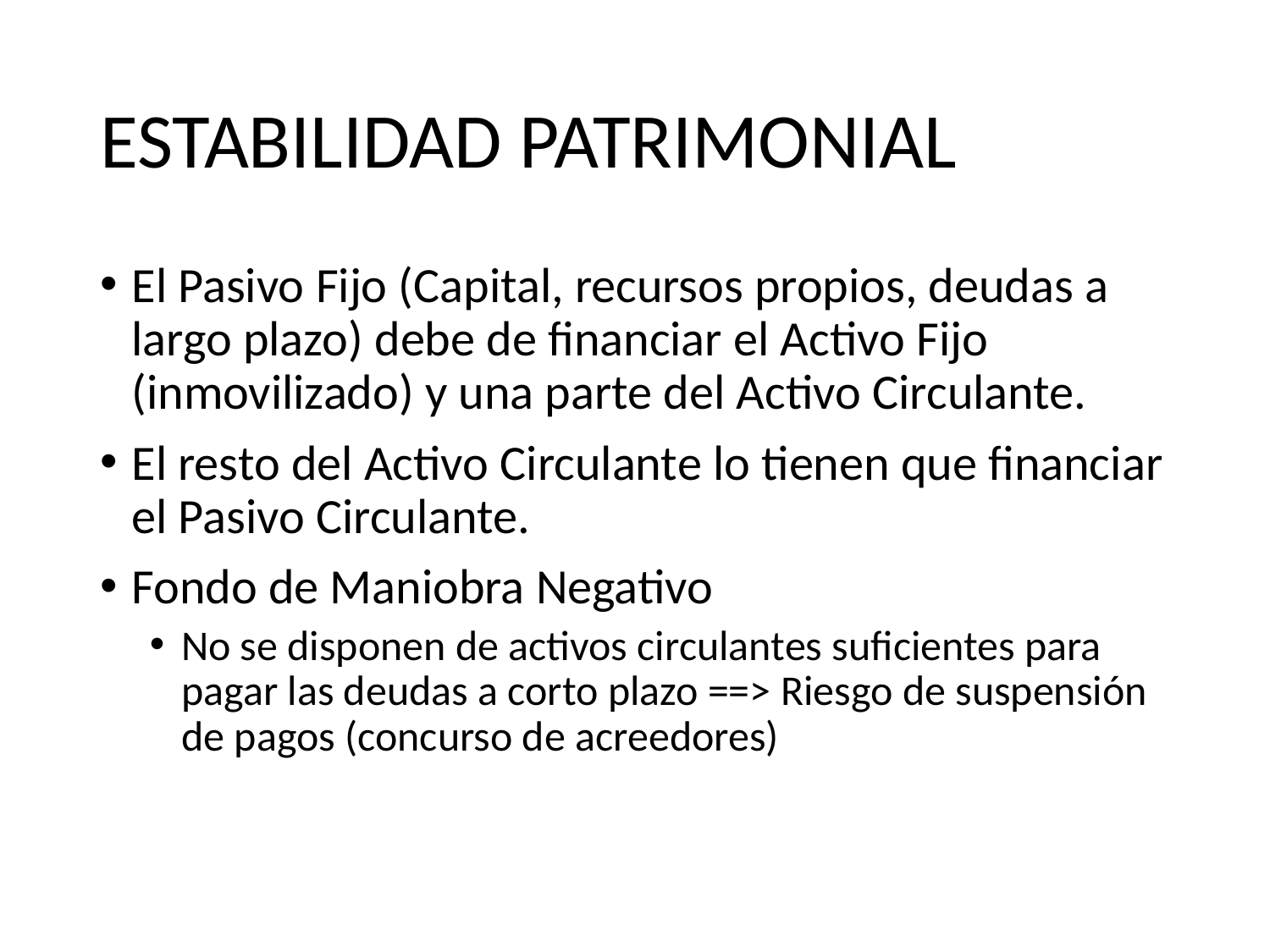

# ESTABILIDAD PATRIMONIAL
El Pasivo Fijo (Capital, recursos propios, deudas a largo plazo) debe de financiar el Activo Fijo (inmovilizado) y una parte del Activo Circulante.
El resto del Activo Circulante lo tienen que financiar el Pasivo Circulante.
Fondo de Maniobra Negativo
No se disponen de activos circulantes suficientes para pagar las deudas a corto plazo ==> Riesgo de suspensión de pagos (concurso de acreedores)